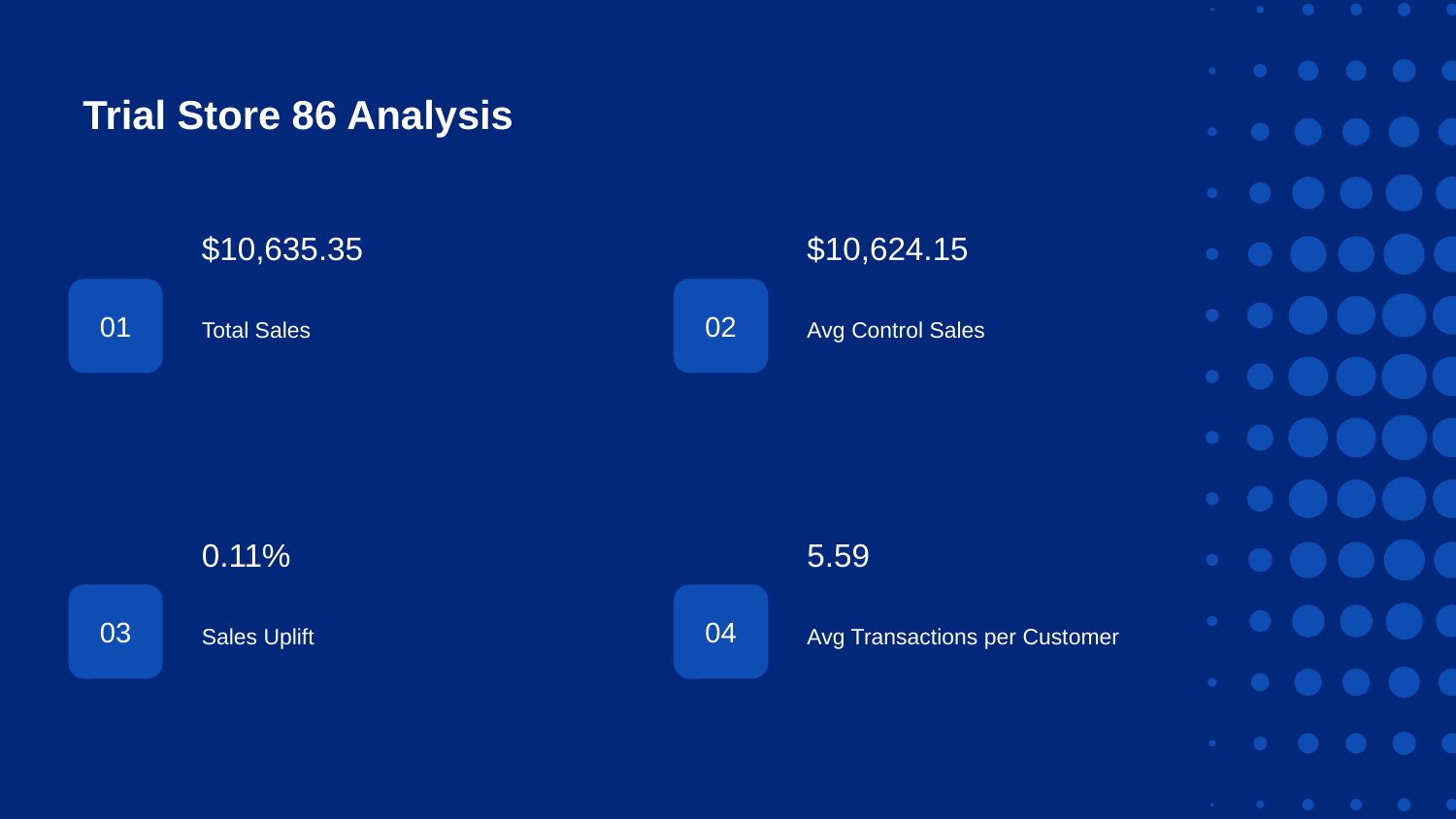

# Trial Store 86 Analysis
$10,635.35
$10,624.15
Total Sales
Avg Control Sales
0.11%
5.59
Sales Uplift
Avg Transactions per Customer